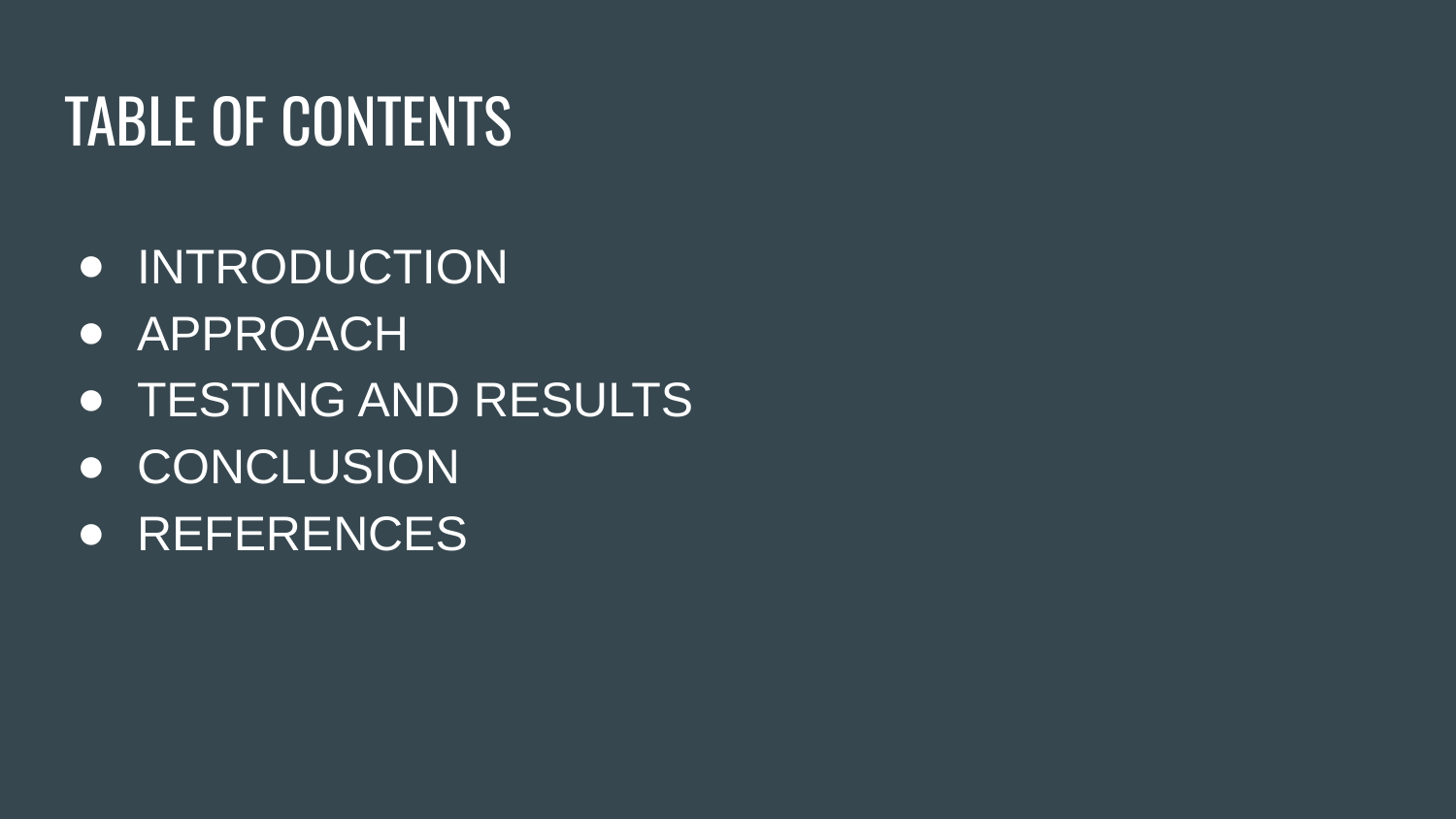

# TABLE OF CONTENTS
INTRODUCTION
APPROACH
TESTING AND RESULTS
CONCLUSION
REFERENCES